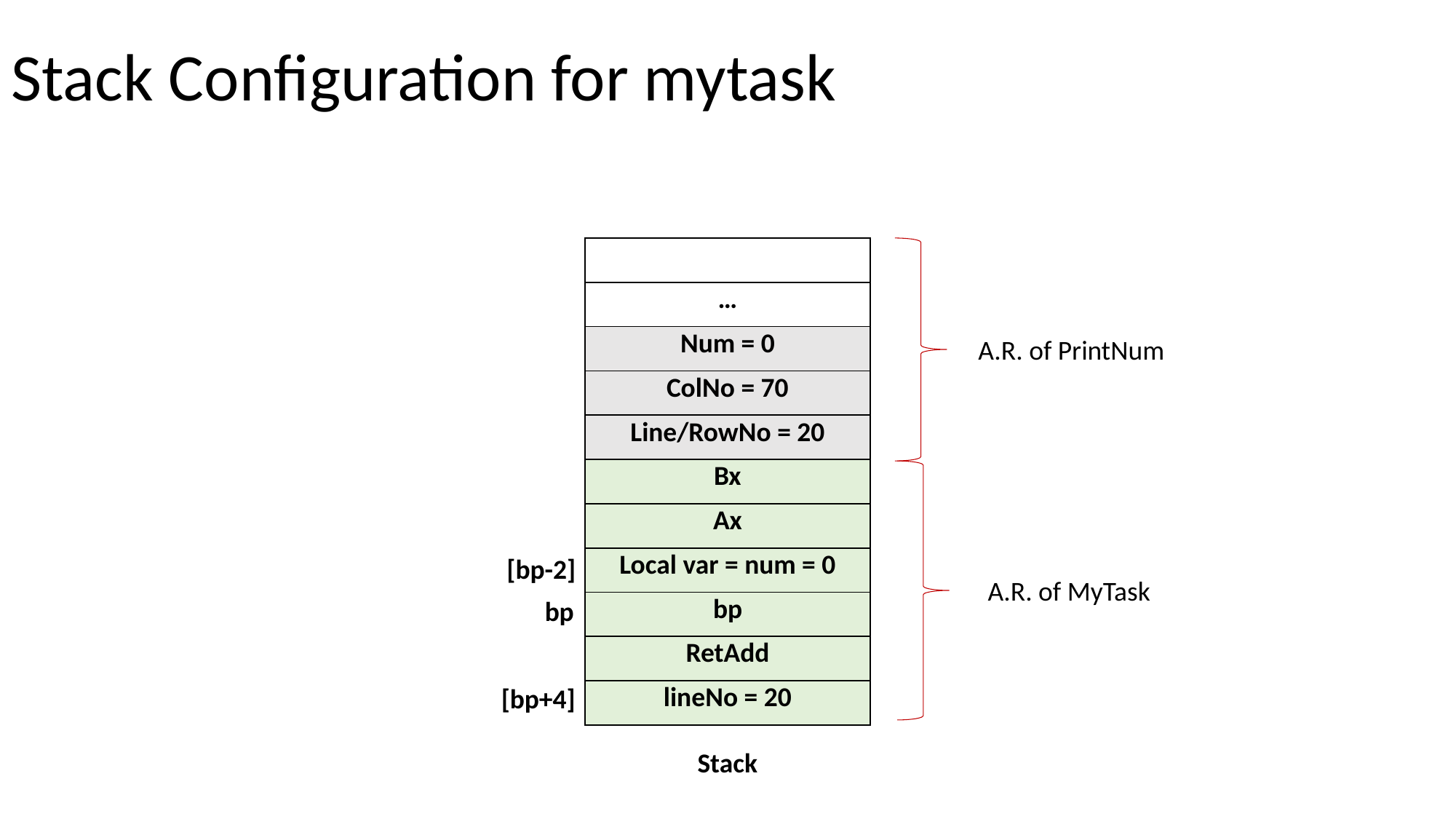

# Stack Configuration for mytask
|  |
| --- |
| … |
| Num = 0 |
| ColNo = 70 |
| Line/RowNo = 20 |
| Bx |
| Ax |
| Local var = num = 0 |
| bp |
| RetAdd |
| lineNo = 20 |

A.R. of PrintNum

[bp-2]
A.R. of MyTask
bp
[bp+4]
Stack